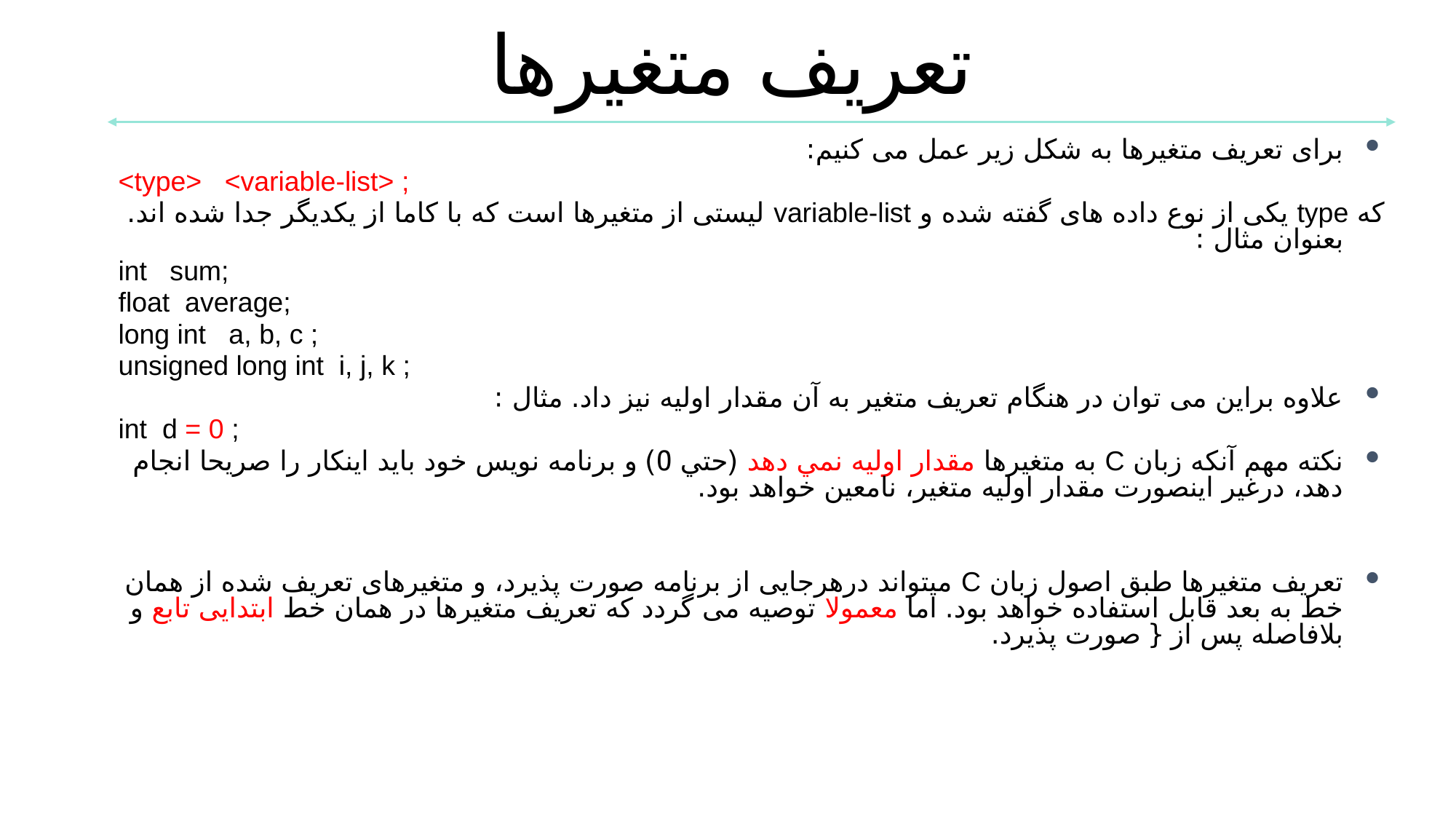

تعریف متغیرها
برای تعریف متغیرها به شکل زیر عمل می کنیم:
<type>   <variable-list> ;
	که type یکی از نوع داده های گفته شده و variable-list لیستی از متغیرها است که با کاما از یکدیگر جدا شده اند. بعنوان مثال :
int   sum;
float  average;
long int   a, b, c ;
unsigned long int  i, j, k ;
علاوه براین می توان در هنگام تعریف متغیر به آن مقدار اولیه نیز داد. مثال :
int  d = 0 ;
نكته مهم آنكه زبان C به متغيرها مقدار اوليه نمي دهد (حتي 0) و برنامه نويس خود بايد اينكار را صريحا انجام دهد، درغير اينصورت مقدار اوليه متغير، نامعين خواهد بود.

تعریف متغیرها طبق اصول زبان C میتواند درهرجایی از برنامه صورت پذیرد، و متغیرهای تعریف شده از همان خط به بعد قابل استفاده خواهد بود. اما معمولا توصیه می گردد كه تعریف متغیرها در همان خط ابتدایی تابع و بلافاصله پس از { صورت پذیرد.